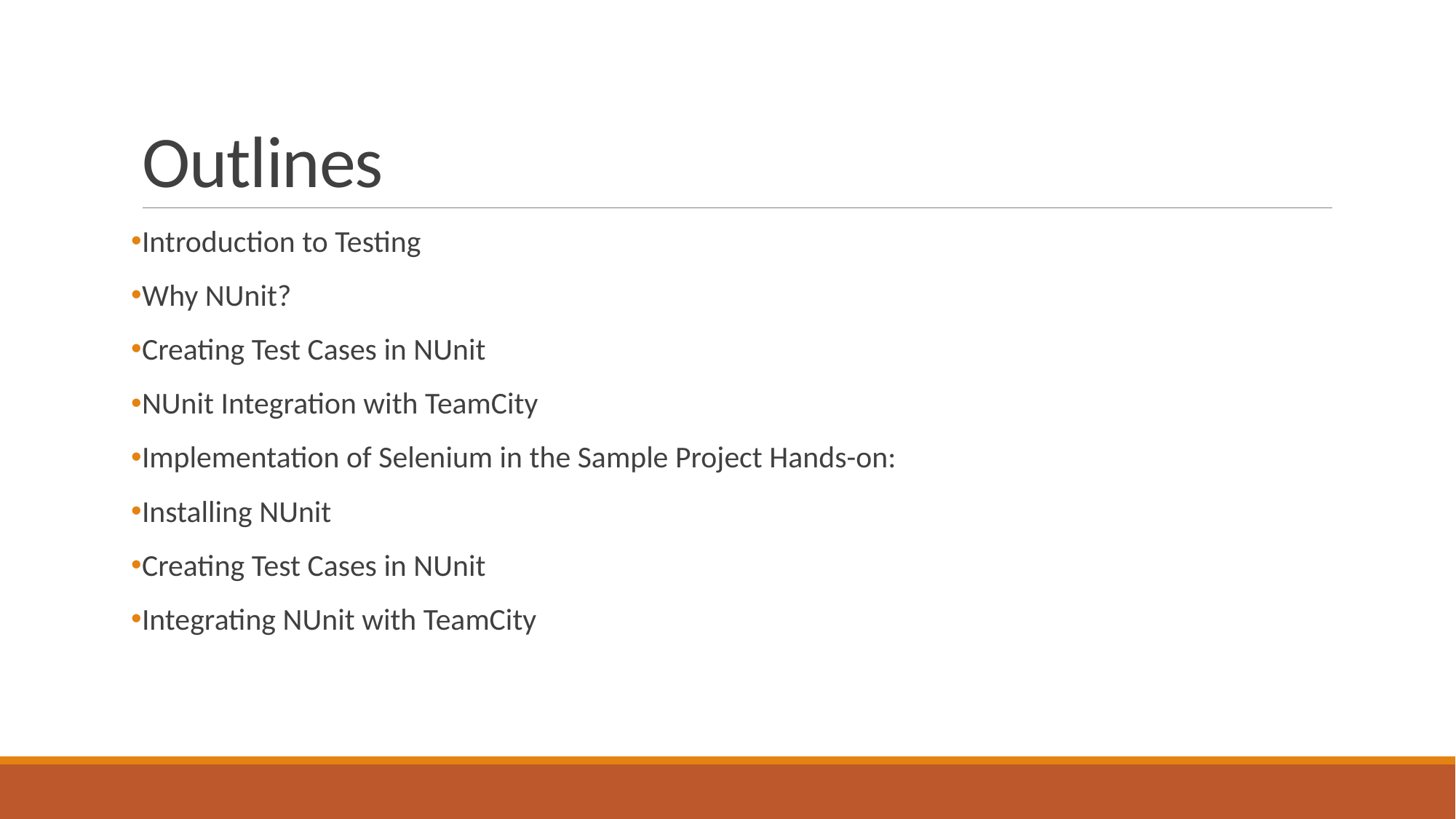

# Outlines
Introduction to Testing
Why NUnit?
Creating Test Cases in NUnit
NUnit Integration with TeamCity
Implementation of Selenium in the Sample Project Hands-on:
Installing NUnit
Creating Test Cases in NUnit
Integrating NUnit with TeamCity